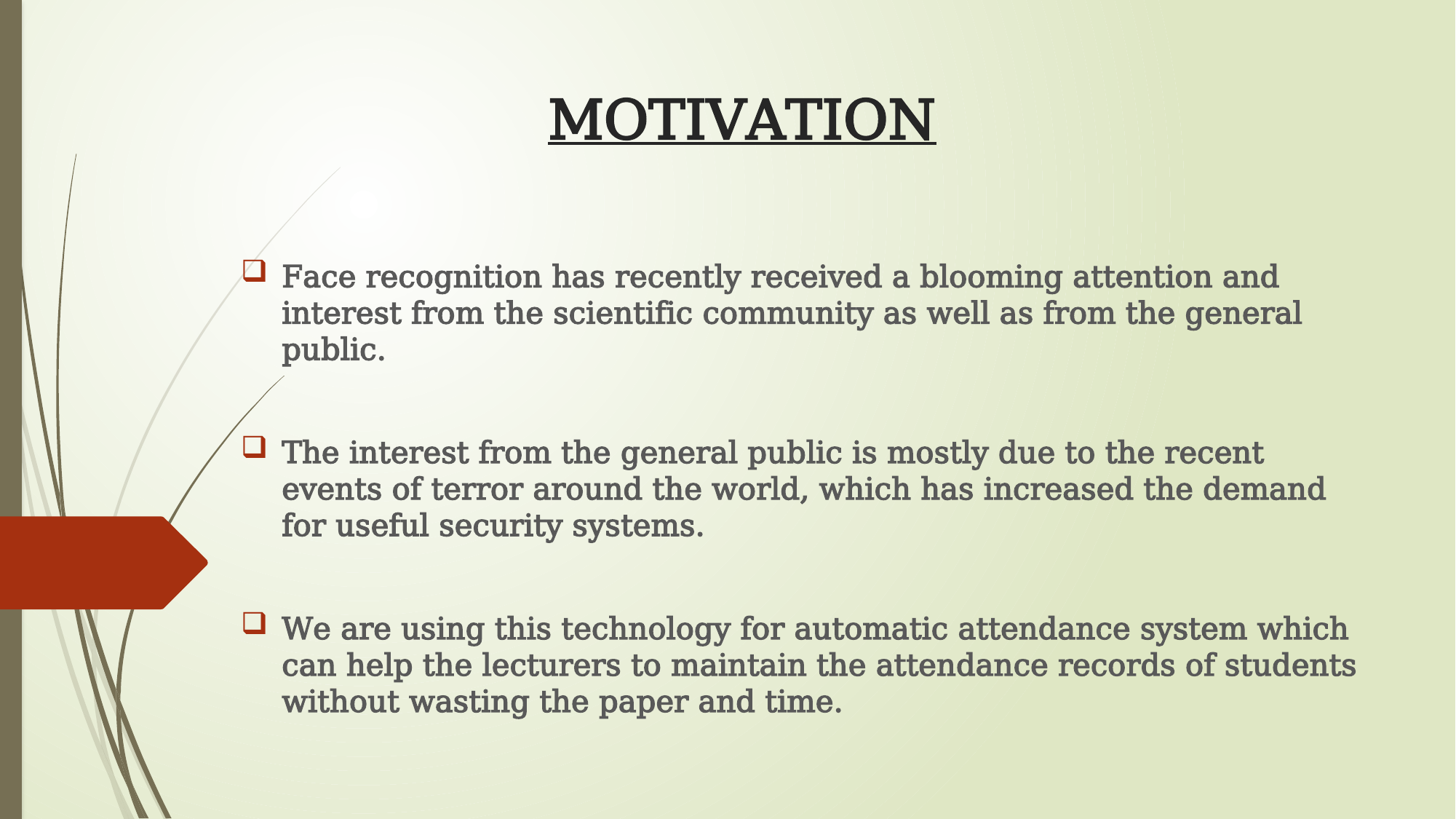

# MOTIVATION
Face recognition has recently received a blooming attention and interest from the scientific community as well as from the general public.

The interest from the general public is mostly due to the recent events of terror around the world, which has increased the demand for useful security systems.

We are using this technology for automatic attendance system which can help the lecturers to maintain the attendance records of students without wasting the paper and time.